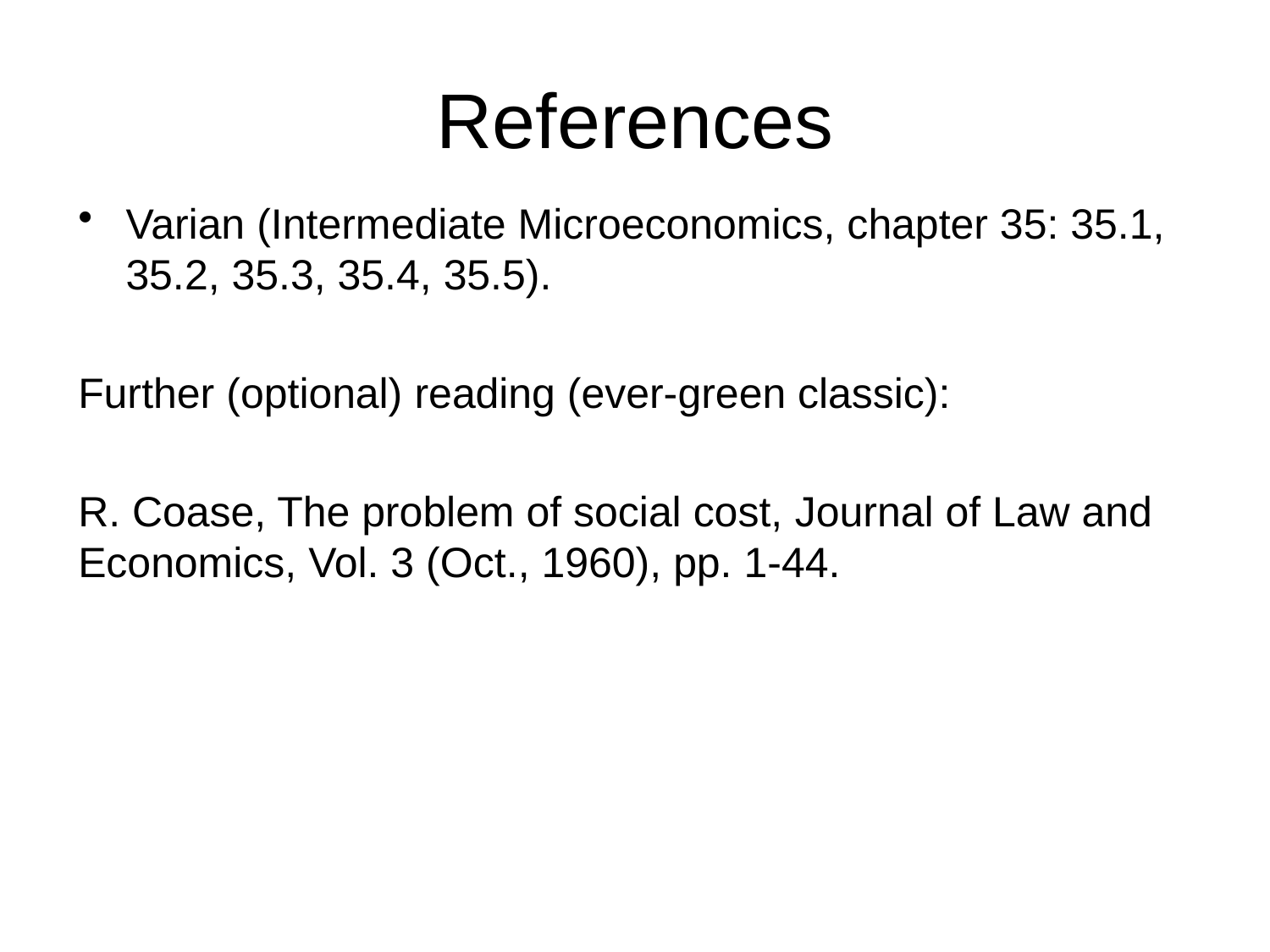

# References
Varian (Intermediate Microeconomics, chapter 35: 35.1, 35.2, 35.3, 35.4, 35.5).

Further (optional) reading (ever-green classic):

R. Coase, The problem of social cost, Journal of Law and Economics, Vol. 3 (Oct., 1960), pp. 1-44.